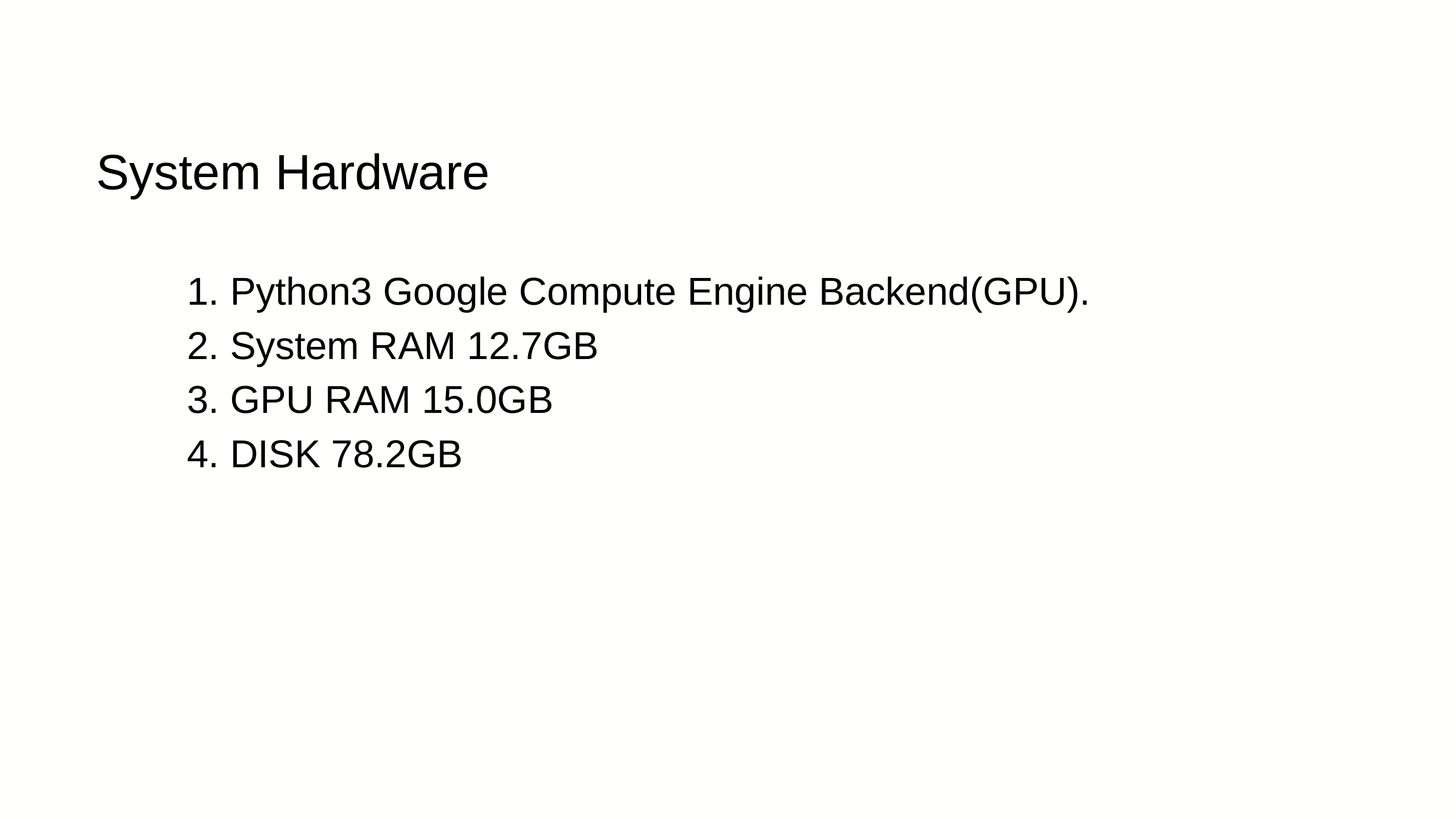

System Hardware
1. Python3 Google Compute Engine Backend(GPU).
2. System RAM 12.7GB
3. GPU RAM 15.0GB
4. DISK 78.2GB